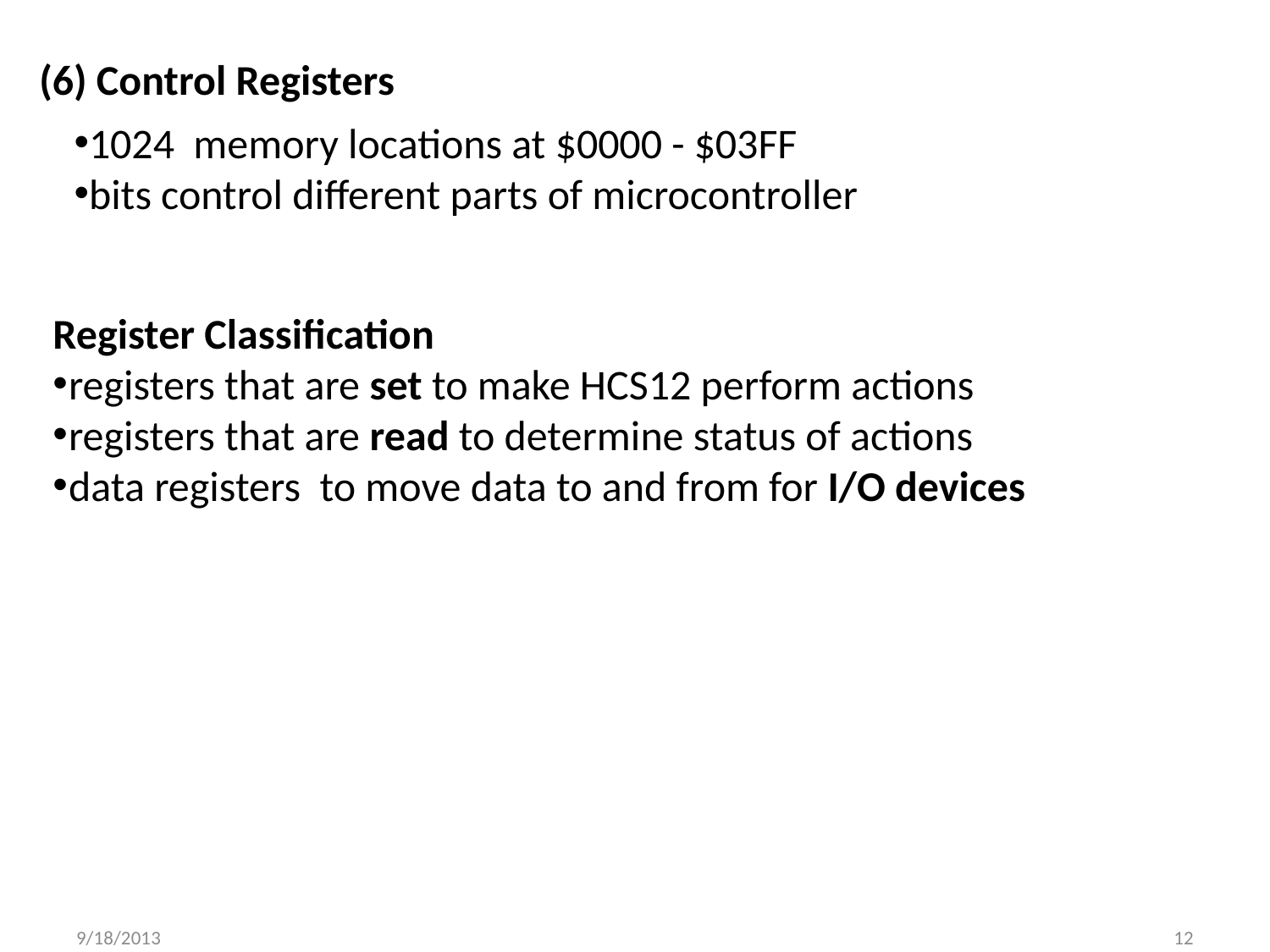

(6) Control Registers
1024  memory locations at $0000 - $03FF
bits control different parts of microcontroller
Register Classification
registers that are set to make HCS12 perform actions
registers that are read to determine status of actions
data registers  to move data to and from for I/O devices
9/18/2013
12